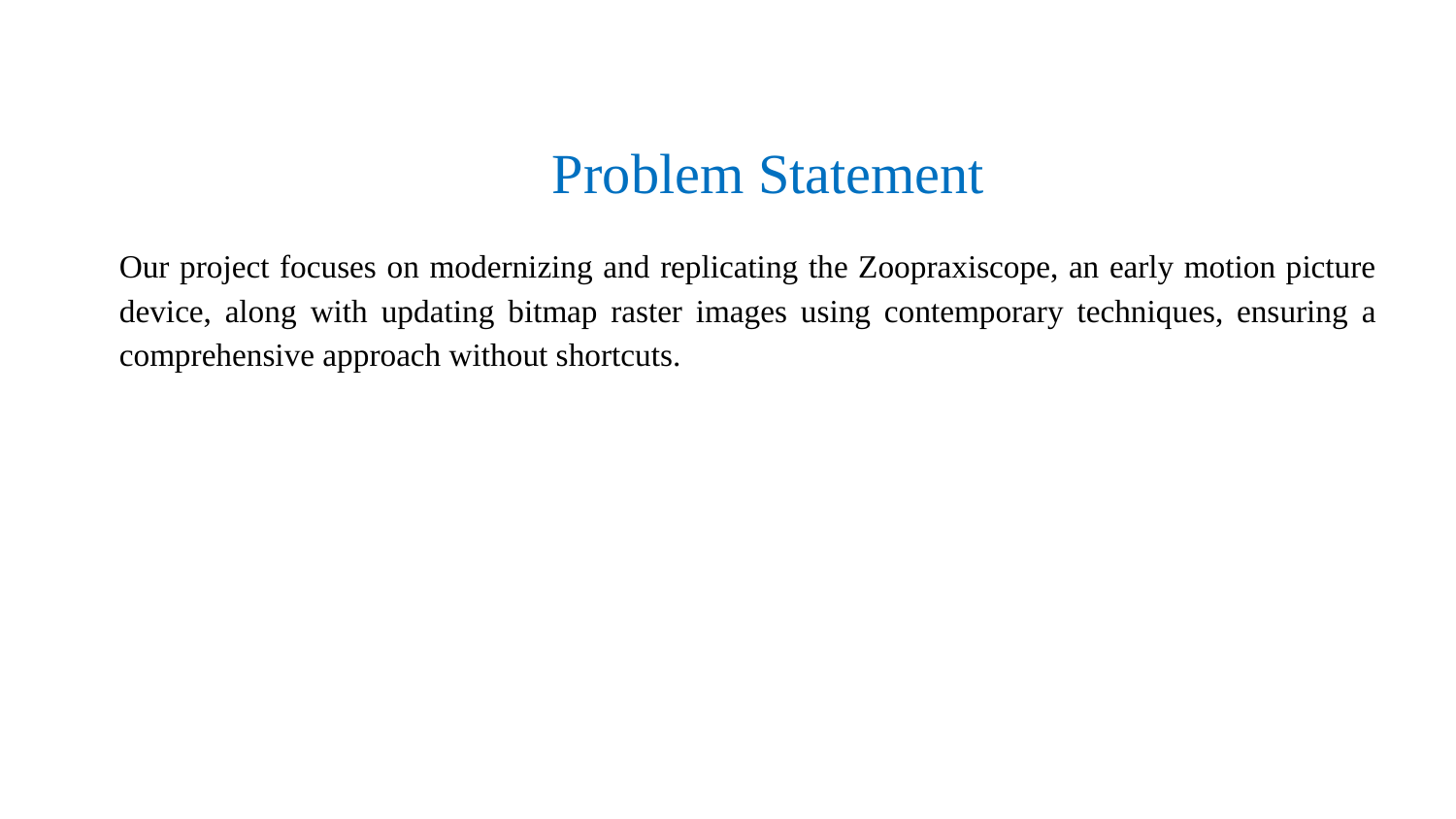

# Problem Statement
Our project focuses on modernizing and replicating the Zoopraxiscope, an early motion picture device, along with updating bitmap raster images using contemporary techniques, ensuring a comprehensive approach without shortcuts.